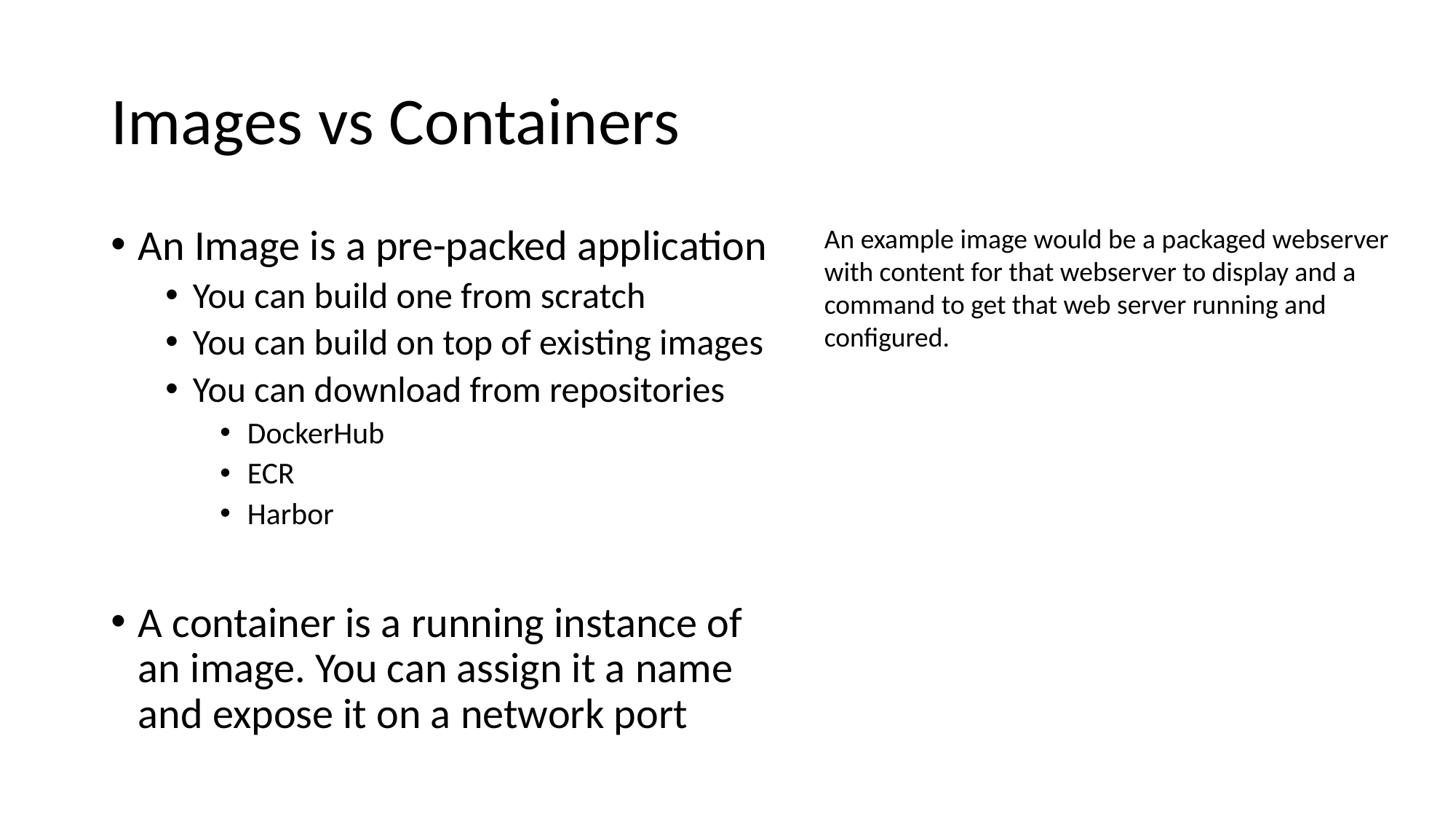

# Images vs Containers
An example image would be a packaged webserver with content for that webserver to display and a command to get that web server running and configured.
An Image is a pre-packed application
You can build one from scratch
You can build on top of existing images
You can download from repositories
DockerHub
ECR
Harbor

A container is a running instance of an image. You can assign it a name and expose it on a network port